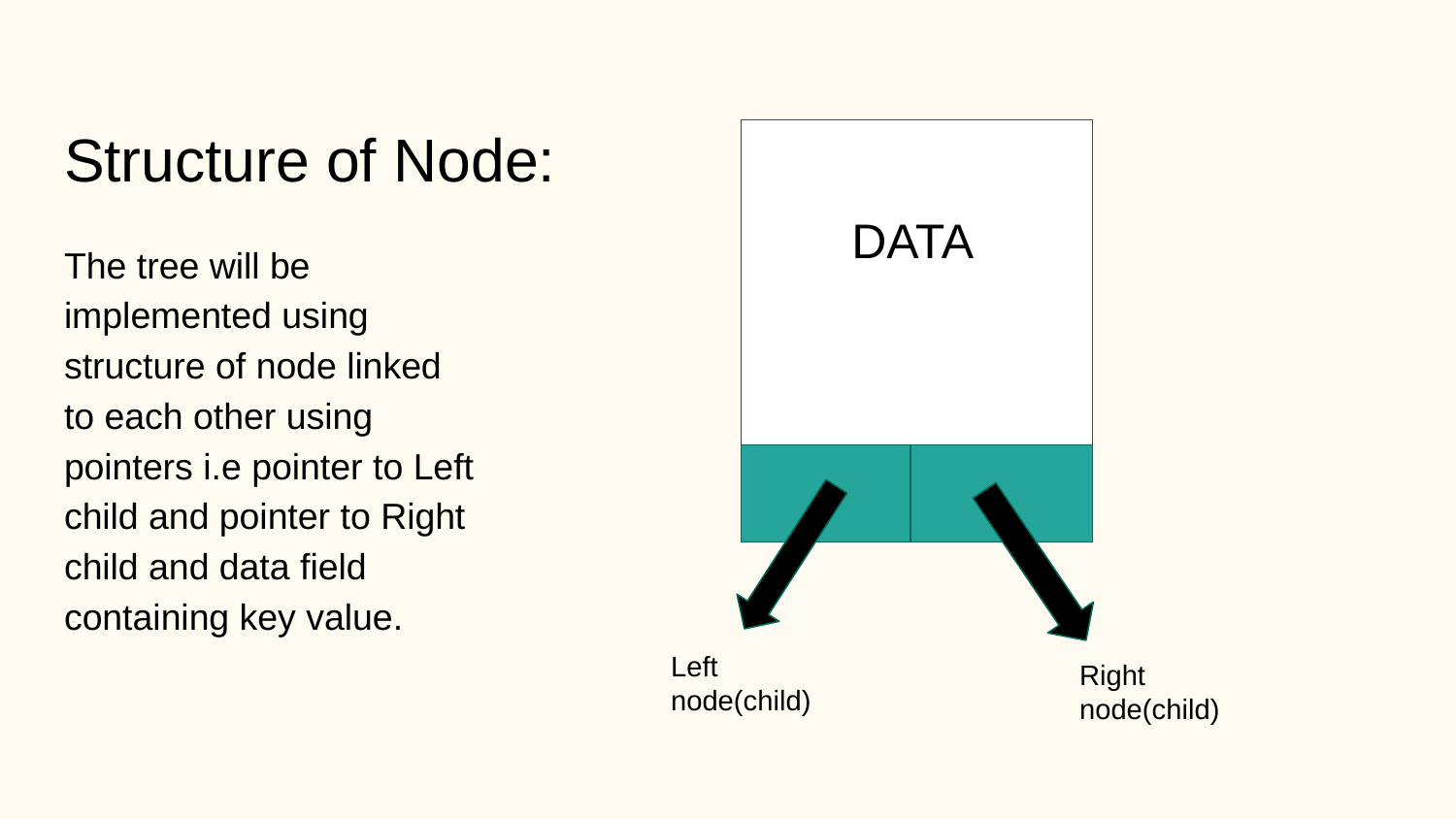

# Structure of Node:

DATA
The tree will be implemented using structure of node linked to each other using pointers i.e pointer to Left child and pointer to Right child and data field containing key value.

Left node(child)
Right node(child)